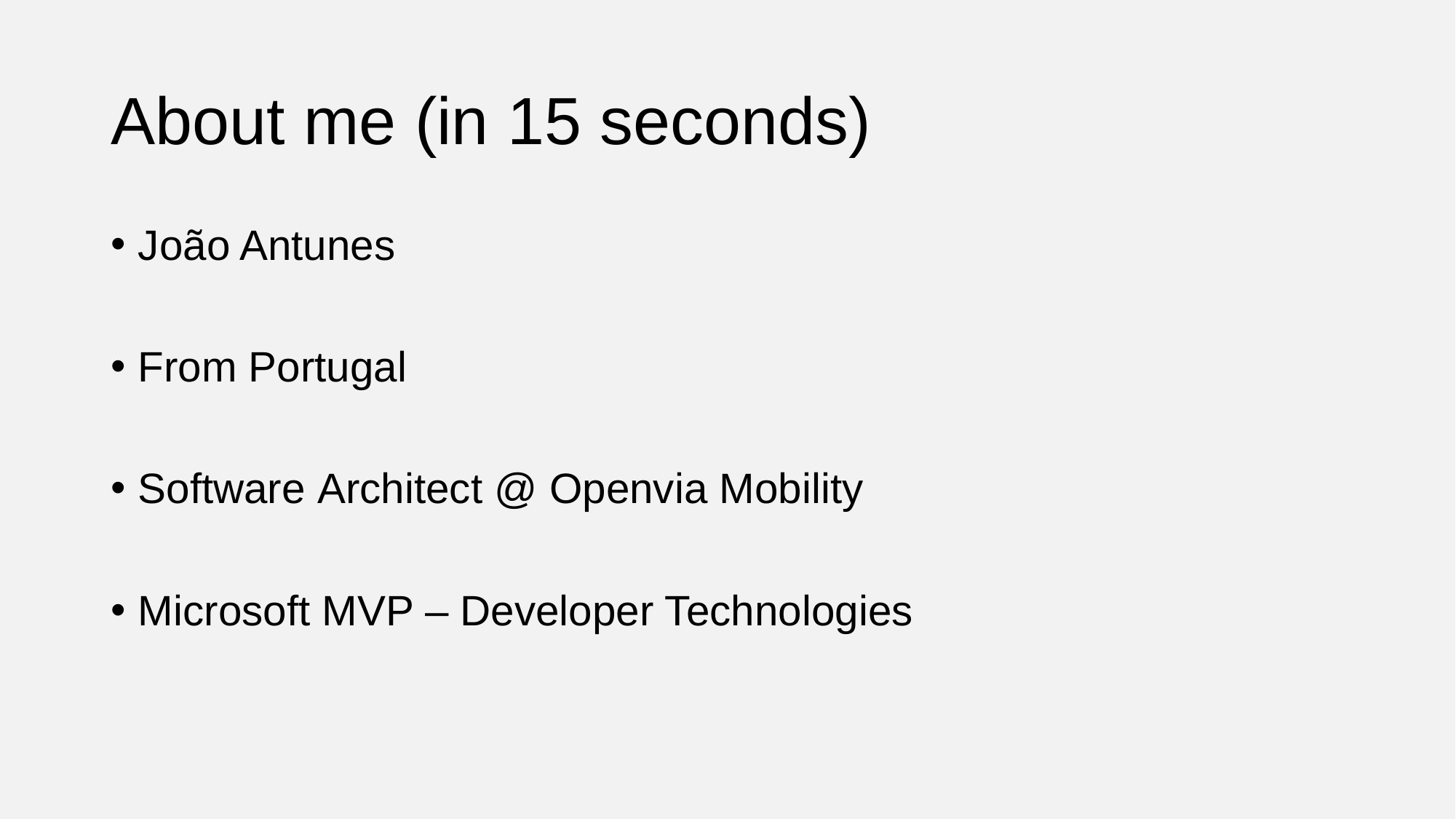

# About me (in 15 seconds)
João Antunes

From Portugal

Software Architect @ Openvia Mobility

Microsoft MVP – Developer Technologies